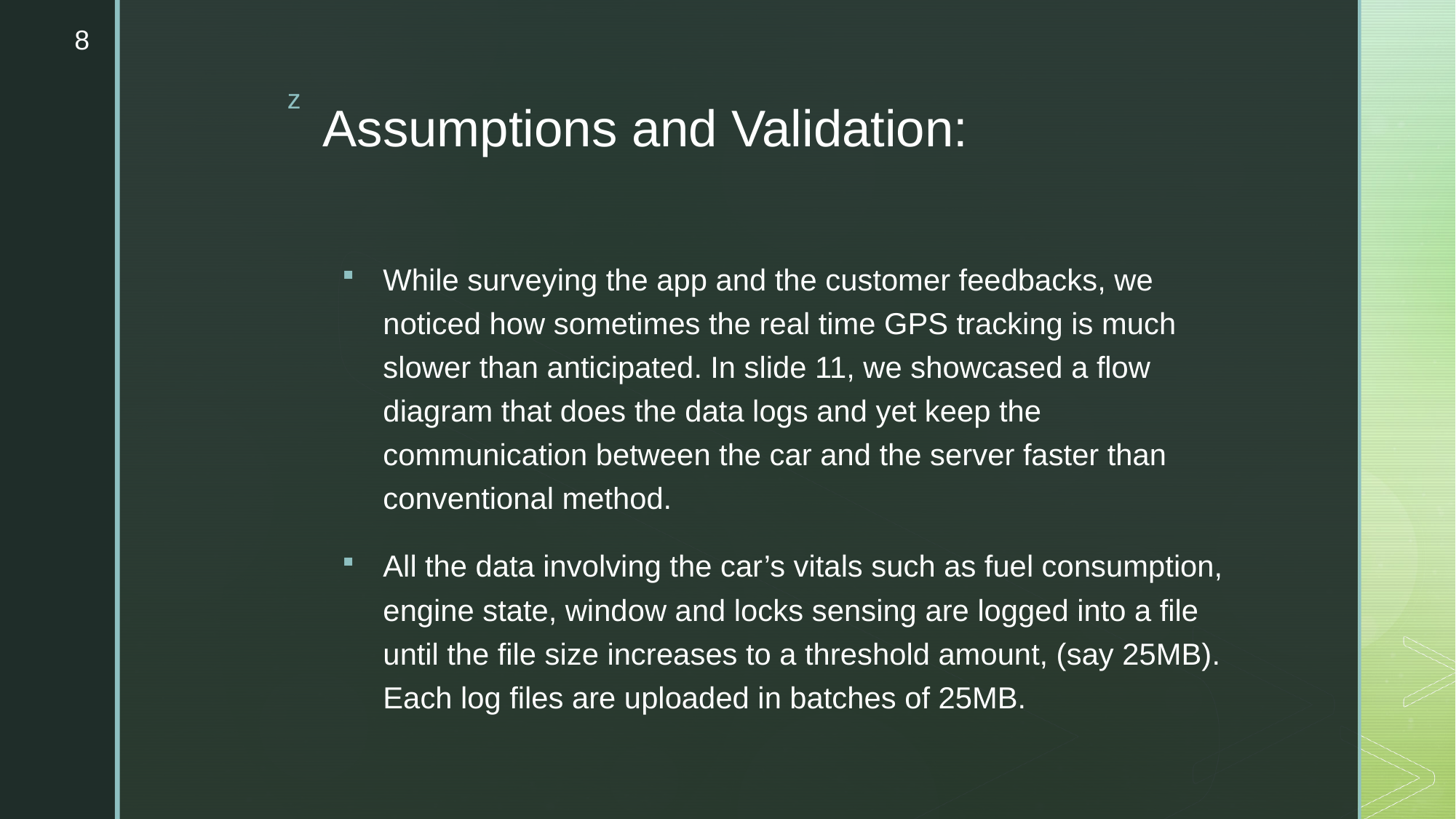

8
# Assumptions and Validation:
While surveying the app and the customer feedbacks, we noticed how sometimes the real time GPS tracking is much slower than anticipated. In slide 11, we showcased a flow diagram that does the data logs and yet keep the communication between the car and the server faster than conventional method.
All the data involving the car’s vitals such as fuel consumption, engine state, window and locks sensing are logged into a file until the file size increases to a threshold amount, (say 25MB). Each log files are uploaded in batches of 25MB.